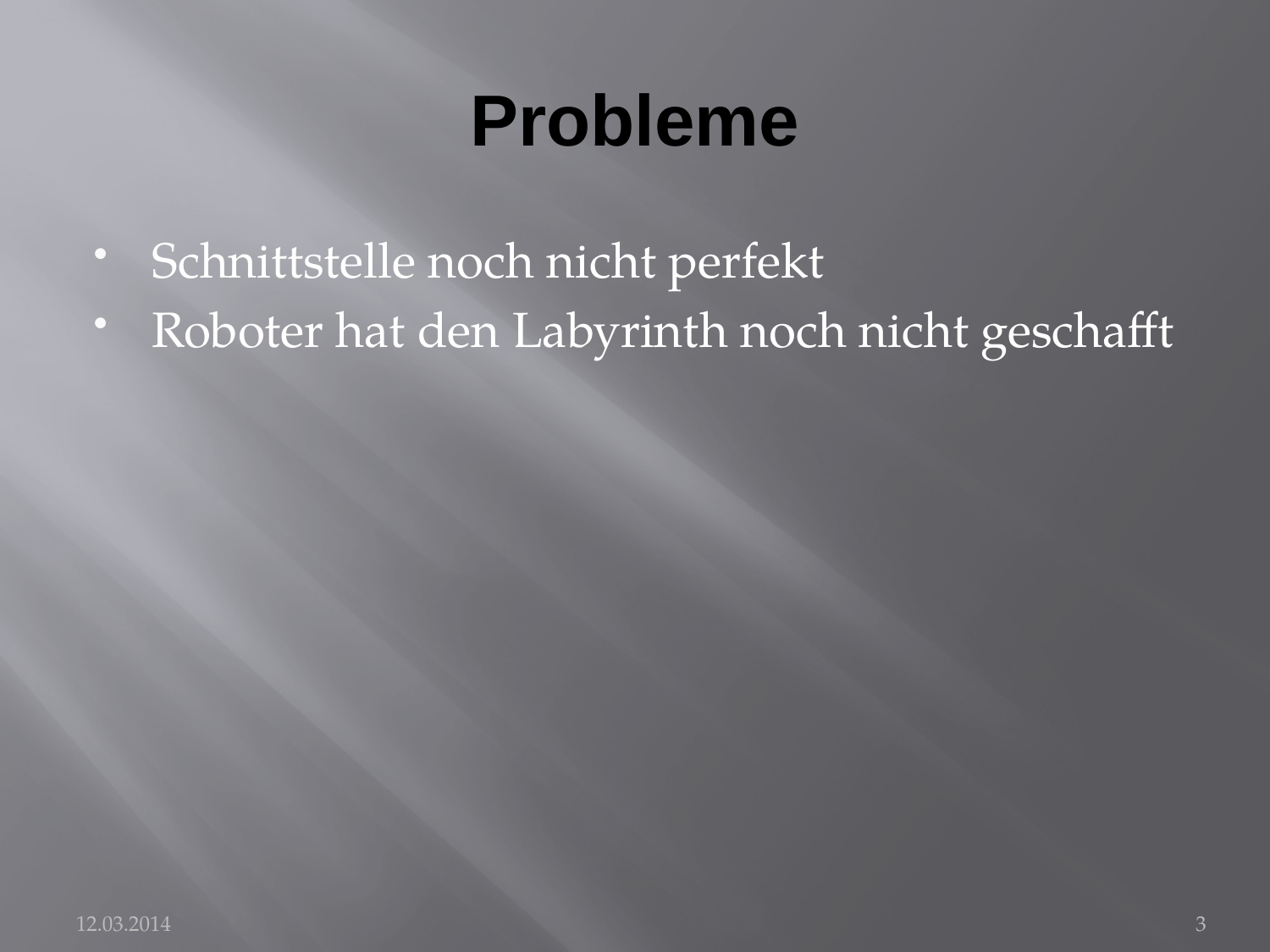

# Probleme
Schnittstelle noch nicht perfekt
Roboter hat den Labyrinth noch nicht geschafft
12.03.2014
3